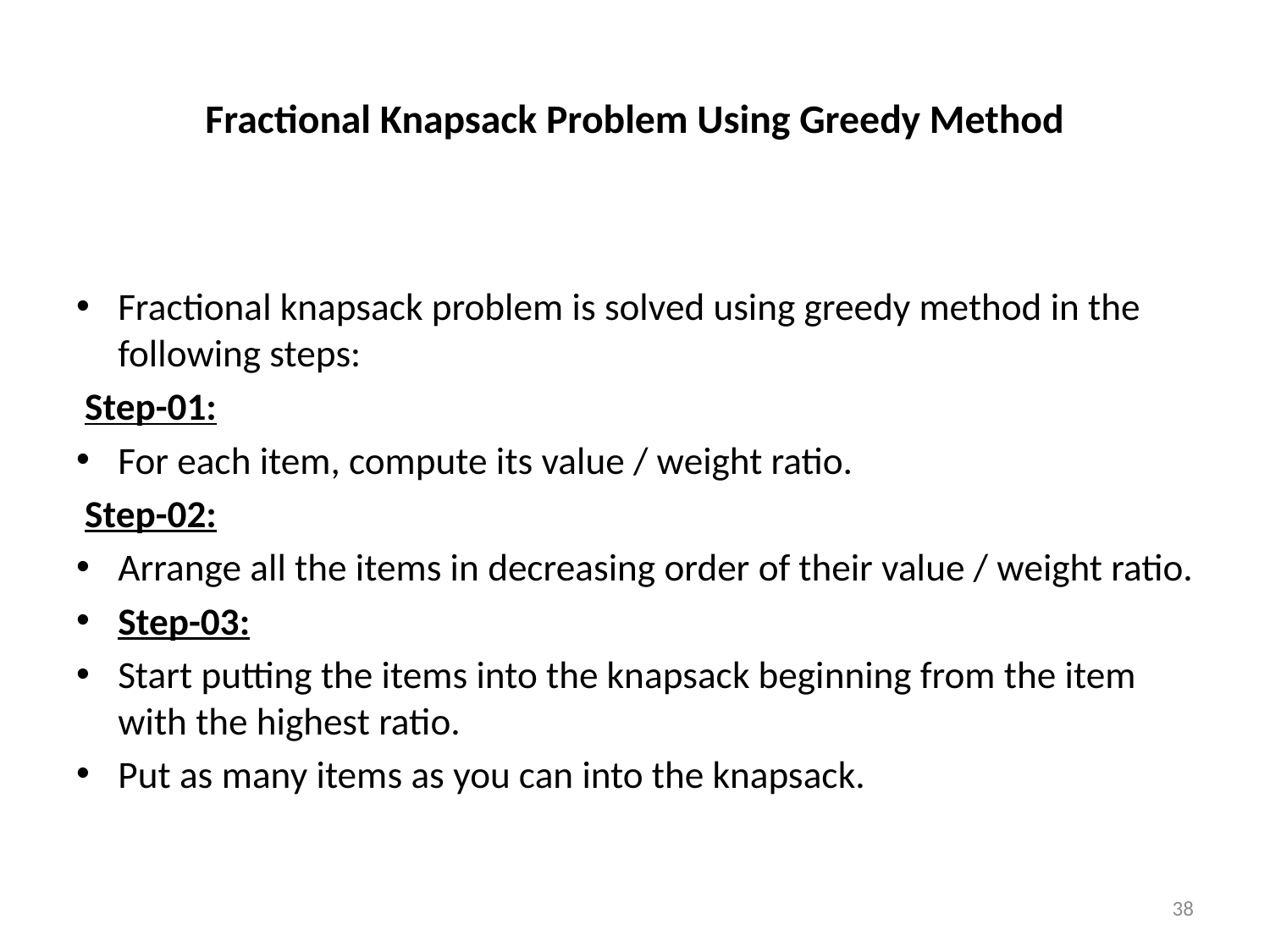

# Fractional Knapsack Problem Using Greedy Method

Fractional knapsack problem is solved using greedy method in the following steps:
 Step-01:
For each item, compute its value / weight ratio.
 Step-02:
Arrange all the items in decreasing order of their value / weight ratio.
Step-03:
Start putting the items into the knapsack beginning from the item with the highest ratio.
Put as many items as you can into the knapsack.

38